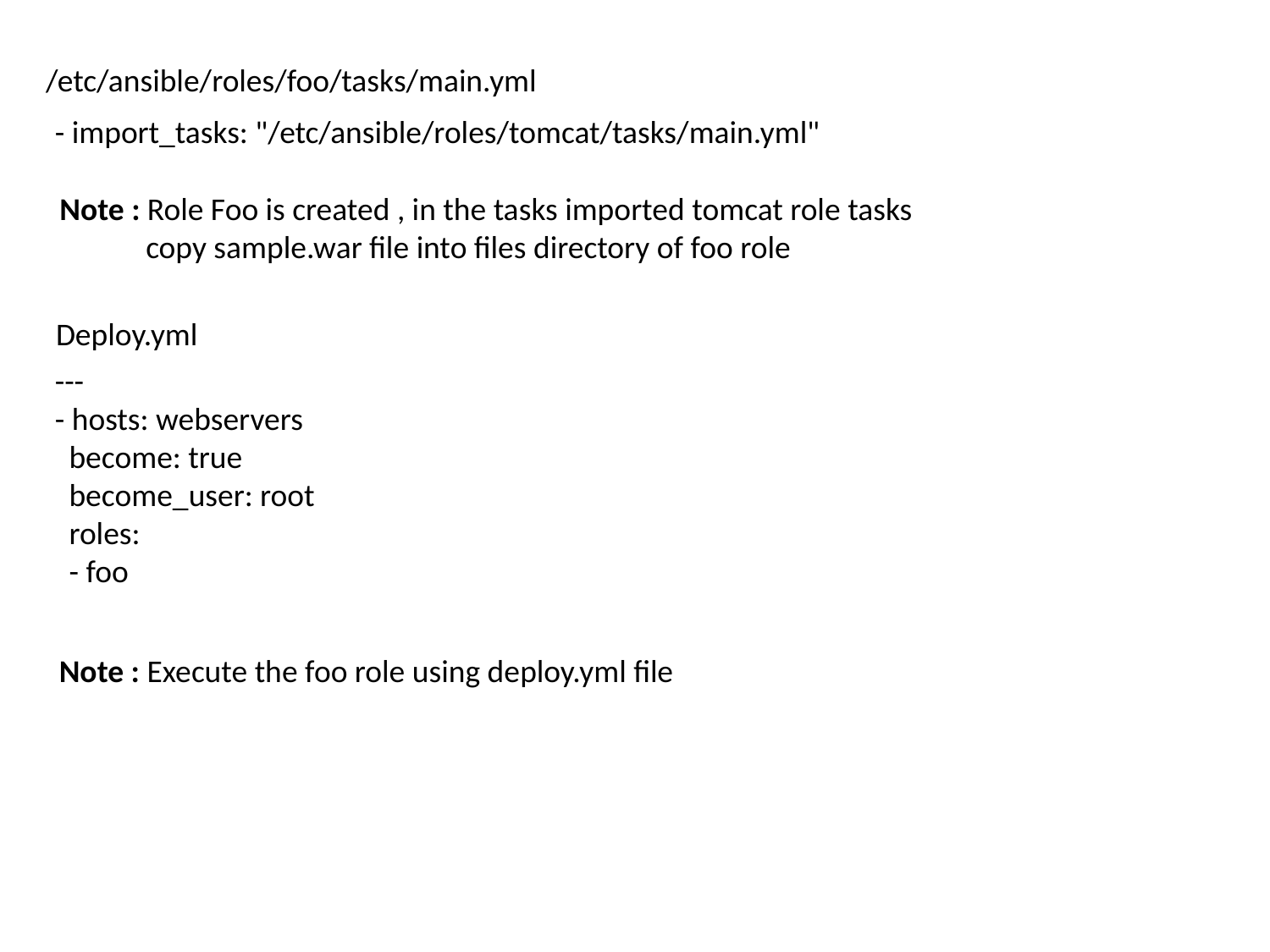

/etc/ansible/roles/foo/tasks/main.yml
- import_tasks: "/etc/ansible/roles/tomcat/tasks/main.yml"
Note : Role Foo is created , in the tasks imported tomcat role tasks
            copy sample.war file into files directory of foo role
Deploy.yml
---
- hosts: webservers
  become: true
  become_user: root
  roles:
  - foo
Note : Execute the foo role using deploy.yml file